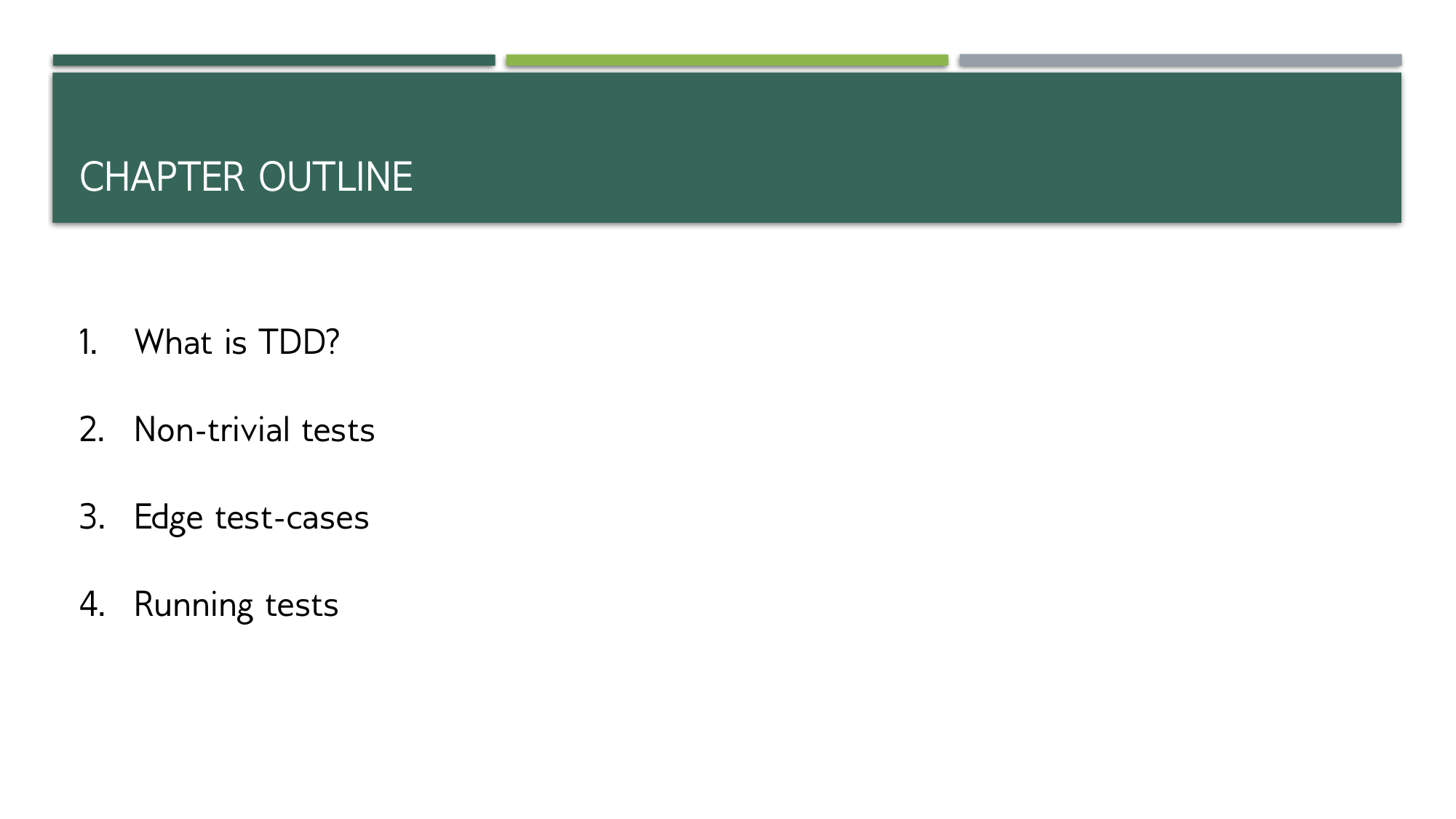

# Chapter outline
What is TDD?
Non-trivial tests
Edge test-cases
Running tests